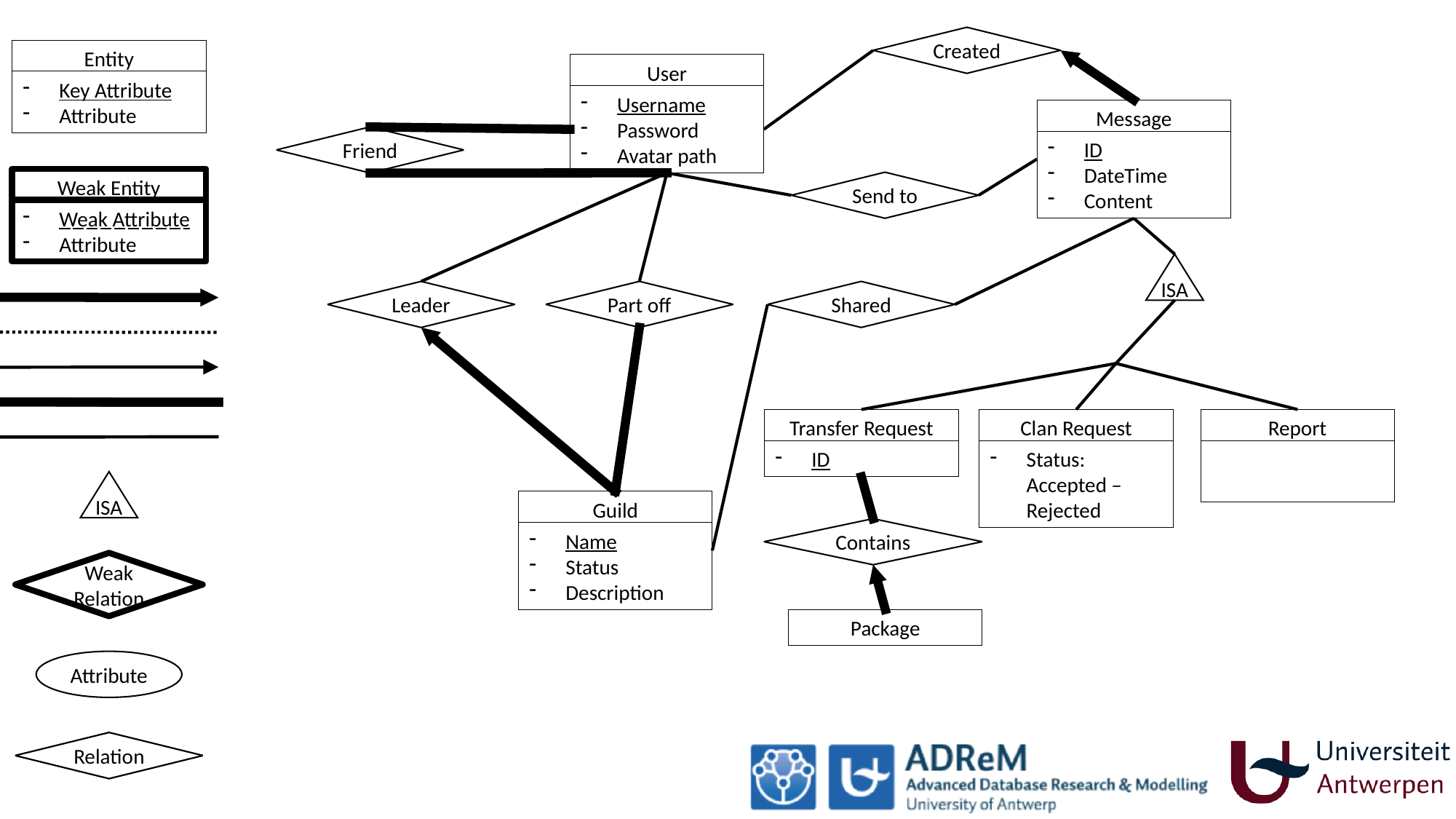

Created
Entity
Key Attribute
Attribute
Entity
Key Attribute
Attribute
User
Username
Password
Avatar path
Message
ID
DateTime
Content
Friend
Weak Entity
Weak Attribute
Attribute
Send to
ISA
Part off
Leader
Shared
Transfer Request
ID
Clan Request
Status: Accepted – Rejected
Report

ISA
Guild
Name
Status
Description
Contains
Weak
Relation
Package
Attribute
Relation
Relation